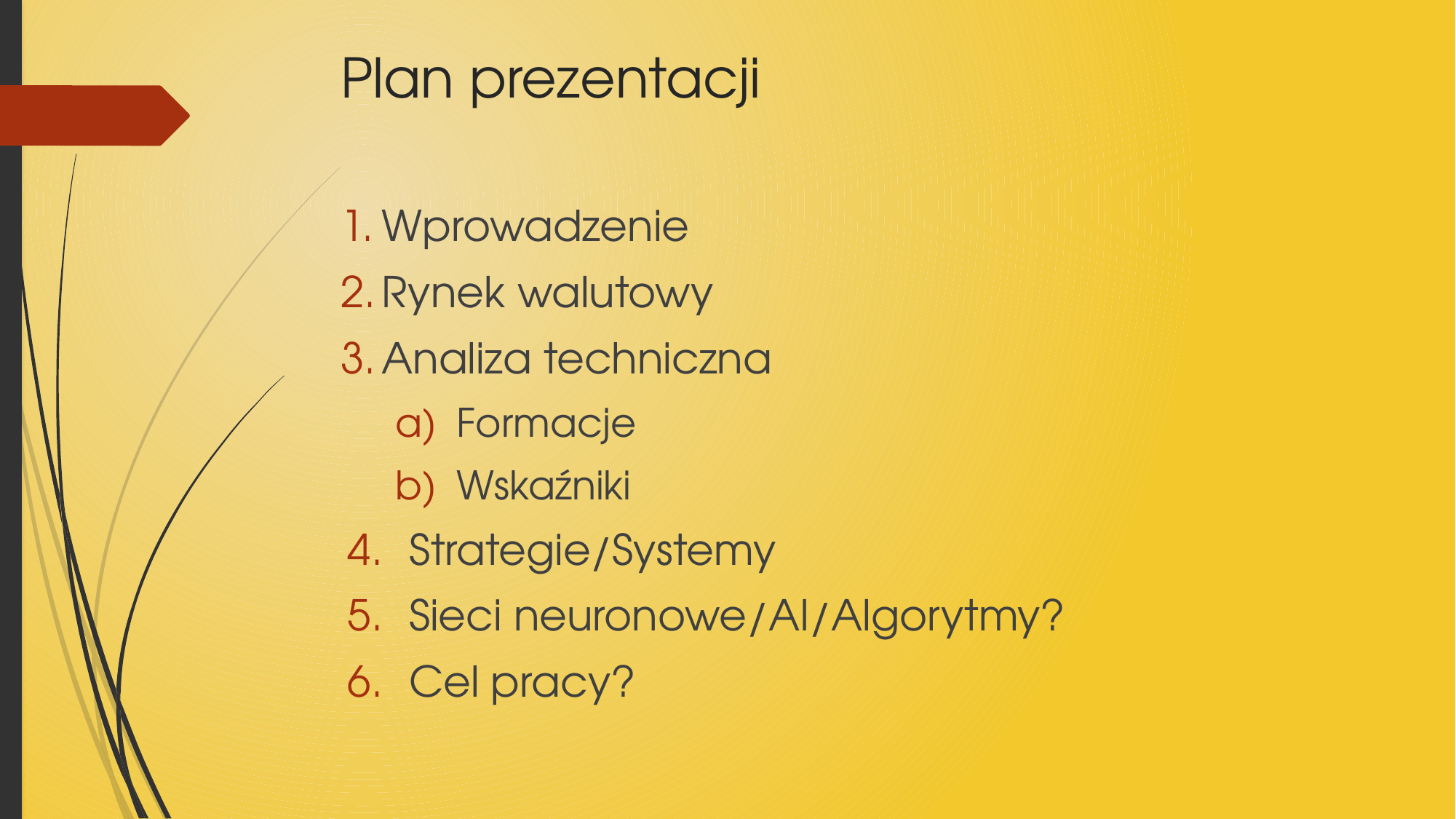

# Plan prezentacji
Wprowadzenie
Rynek walutowy
Analiza techniczna
Formacje
Wskaźniki
Strategie/Systemy
Sieci neuronowe/AI/Algorytmy?
Cel pracy?